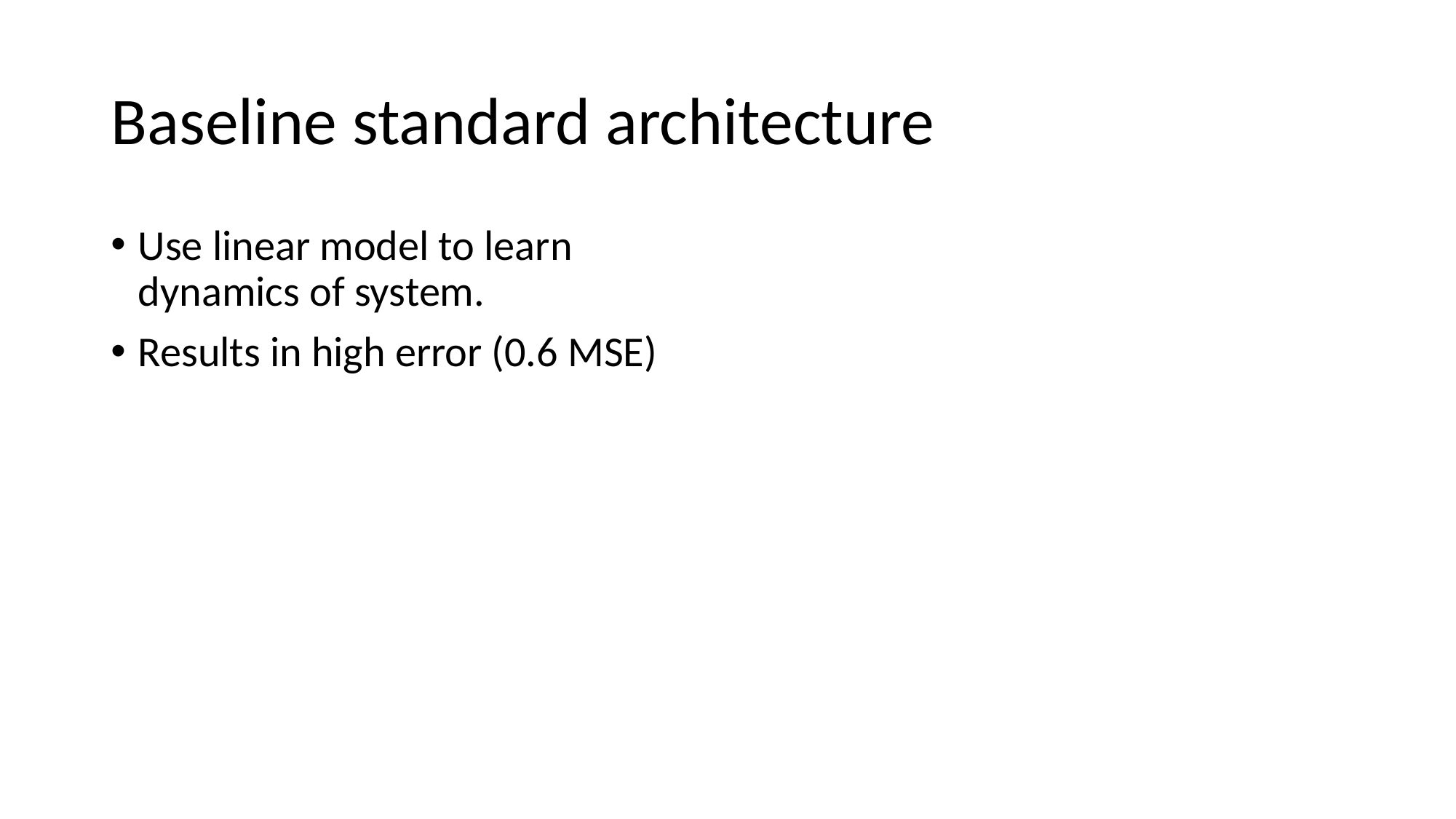

# Baseline standard architecture
Use linear model to learn dynamics of system.
Results in high error (0.6 MSE)